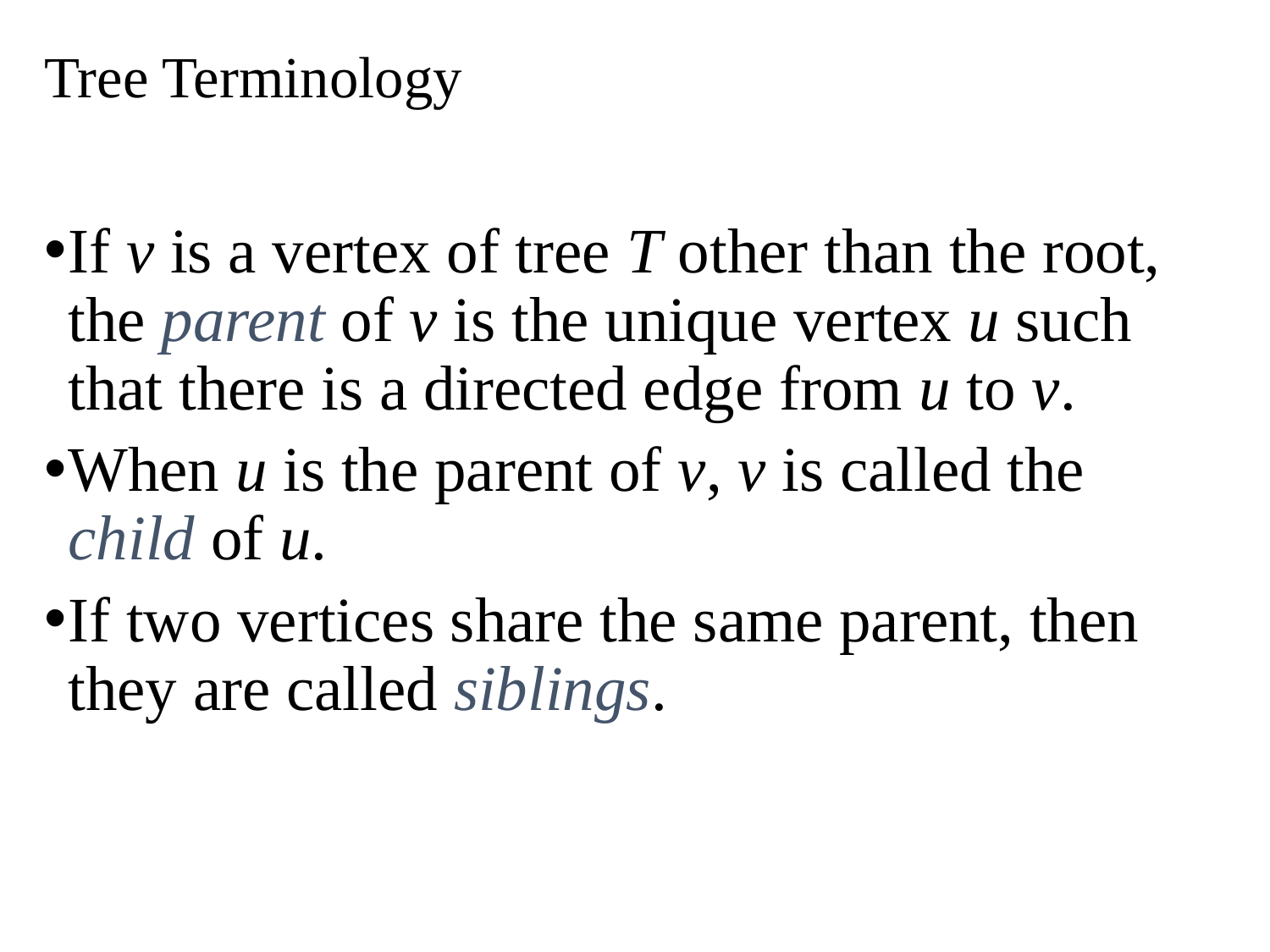

# Tree Terminology
If v is a vertex of tree T other than the root, the parent of v is the unique vertex u such that there is a directed edge from u to v.
When u is the parent of v, v is called the child of u.
If two vertices share the same parent, then they are called siblings.